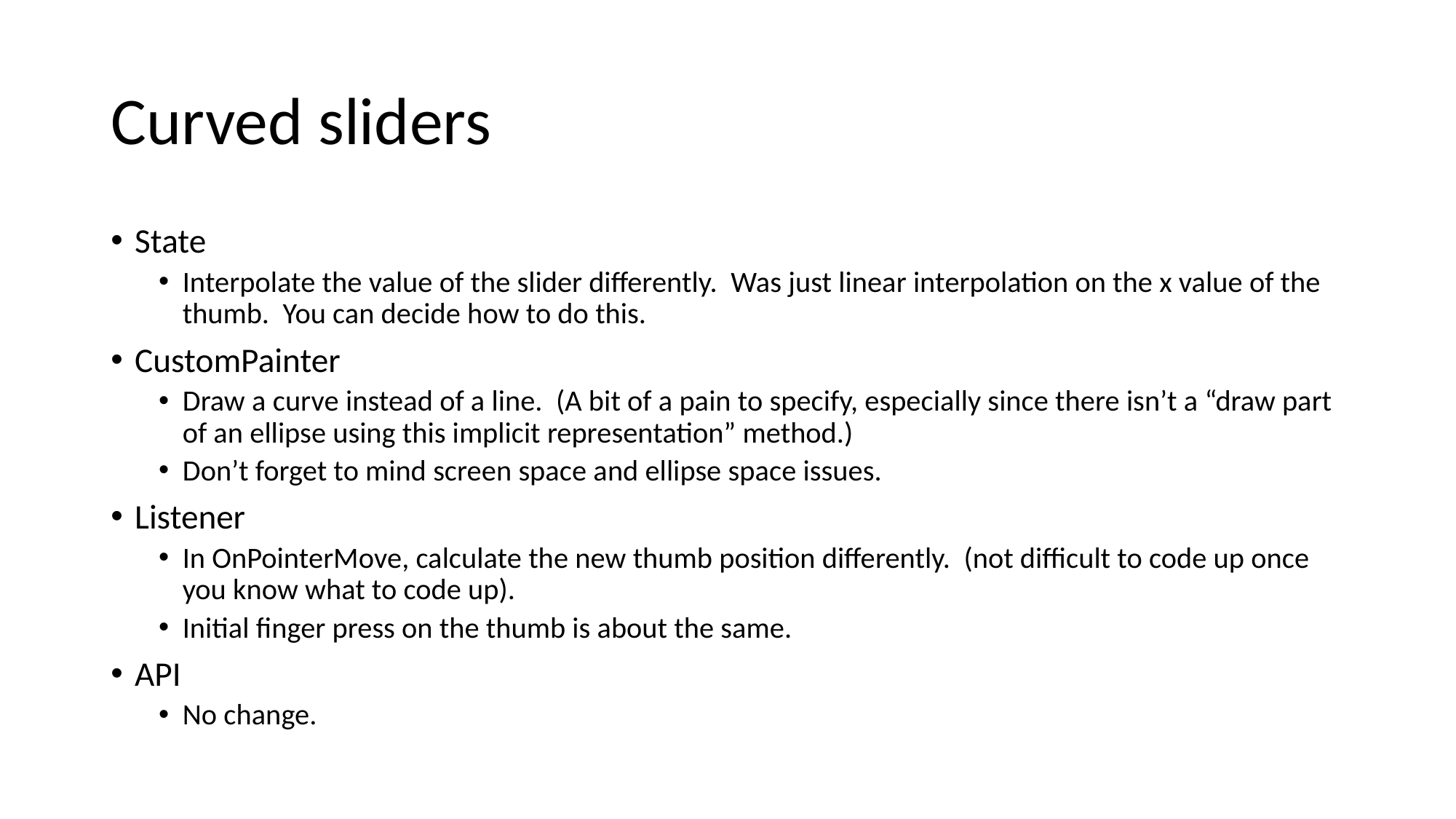

# Curved sliders
State
Interpolate the value of the slider differently.  Was just linear interpolation on the x value of the  thumb.  You can decide how to do this.
CustomPainter
Draw a curve instead of a line.  (A bit of a pain to specify, especially since there isn’t a “draw part of an ellipse using this implicit representation” method.)
Don’t forget to mind screen space and ellipse space issues.
Listener
In OnPointerMove, calculate the new thumb position differently.  (not difficult to code up once you know what to code up).
Initial finger press on the thumb is about the same.
API
No change.